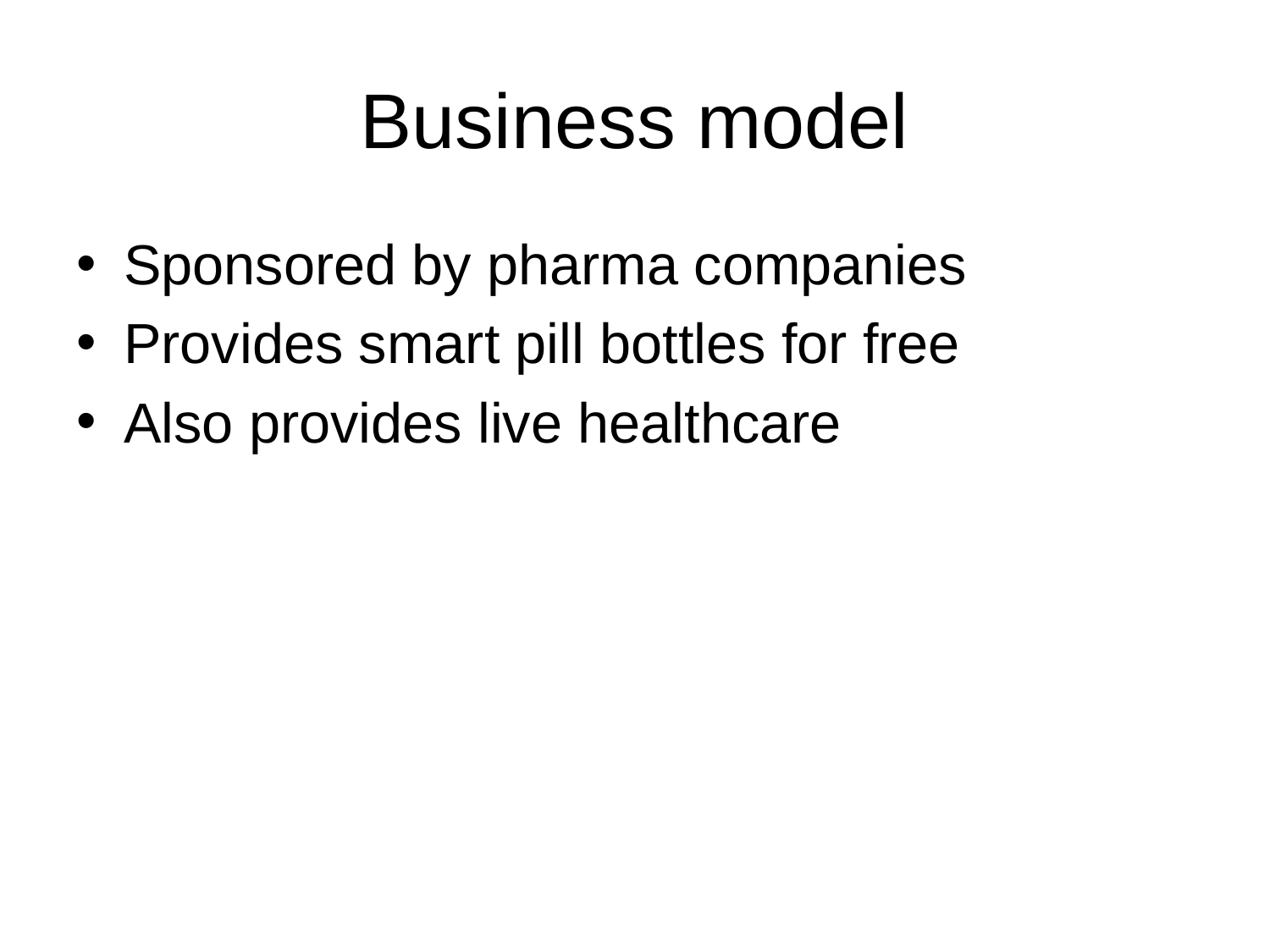

# Business model
Sponsored by pharma companies
Provides smart pill bottles for free
Also provides live healthcare